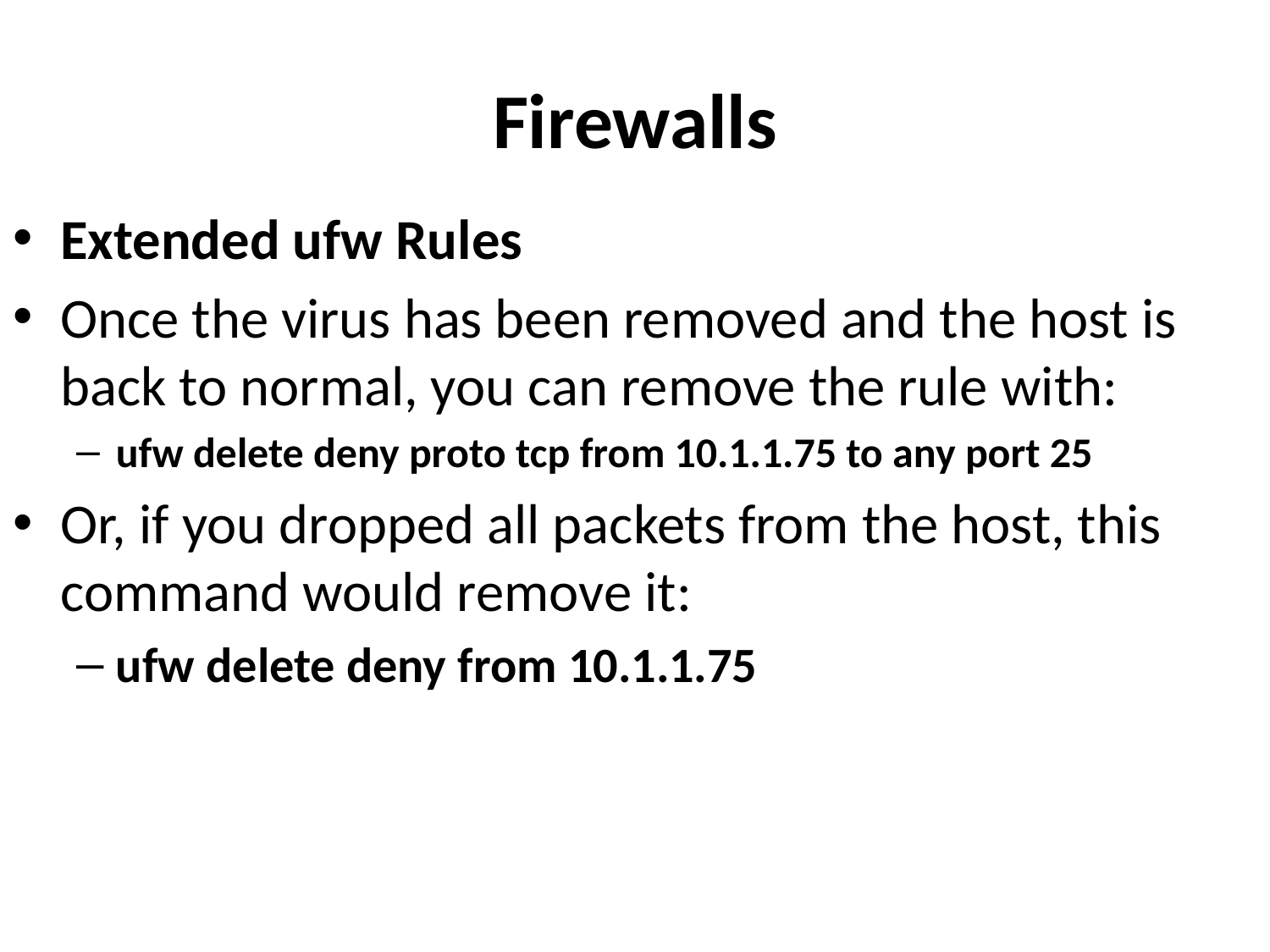

# Firewalls
Extended ufw Rules
Once the virus has been removed and the host is back to normal, you can remove the rule with:
ufw delete deny proto tcp from 10.1.1.75 to any port 25
Or, if you dropped all packets from the host, this command would remove it:
ufw delete deny from 10.1.1.75